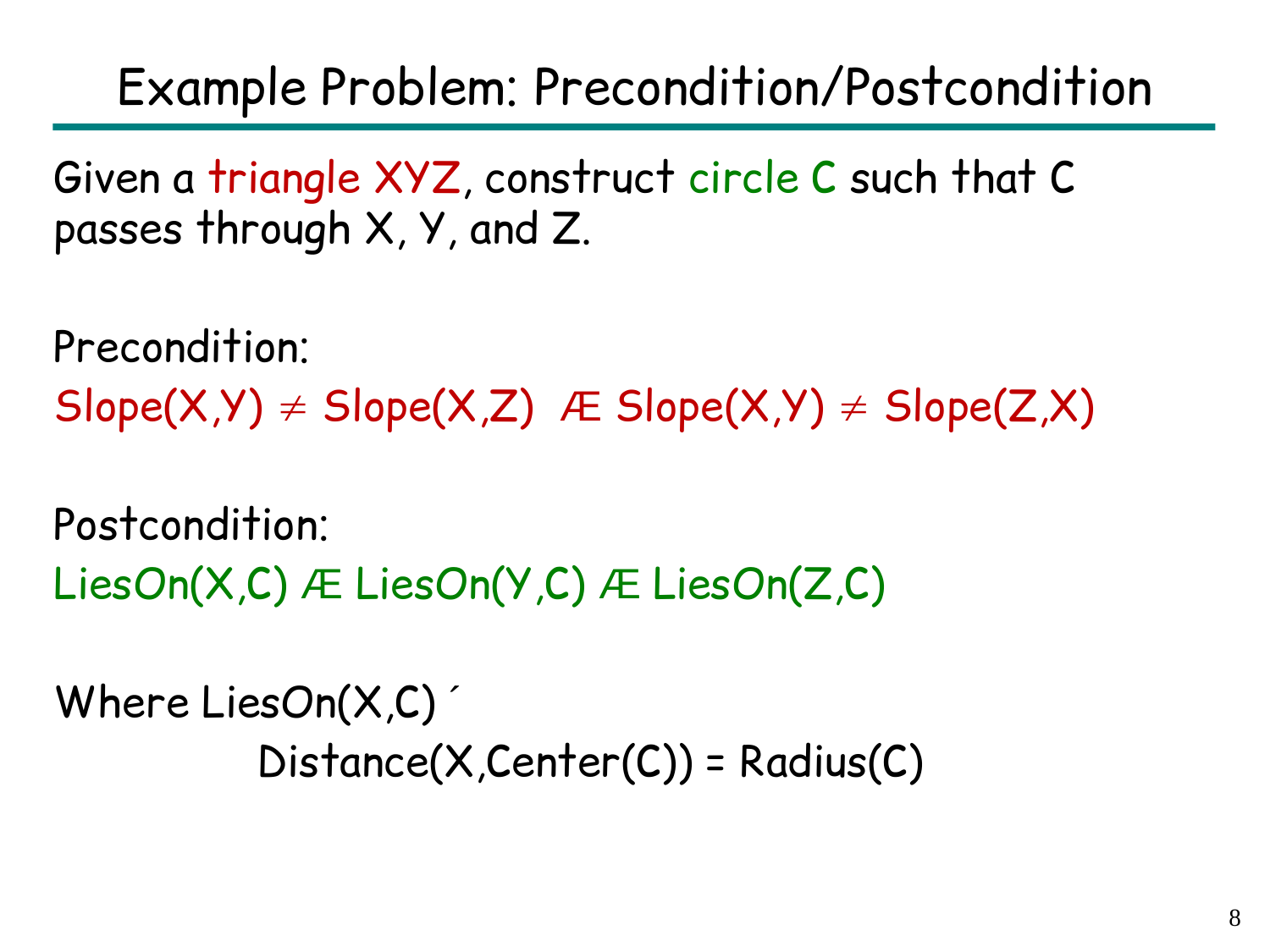

# Example Problem: Precondition/Postcondition
Given a triangle XYZ, construct circle C such that C passes through X, Y, and Z.

Precondition:
Slope(X,Y) ≠ Slope(X,Z)  Æ Slope(X,Y) ≠ Slope(Z,X)

Postcondition:
LiesOn(X,C) Æ LiesOn(Y,C) Æ LiesOn(Z,C)

Where LiesOn(X,C) ´
                Distance(X,Center(C)) = Radius(C)

8